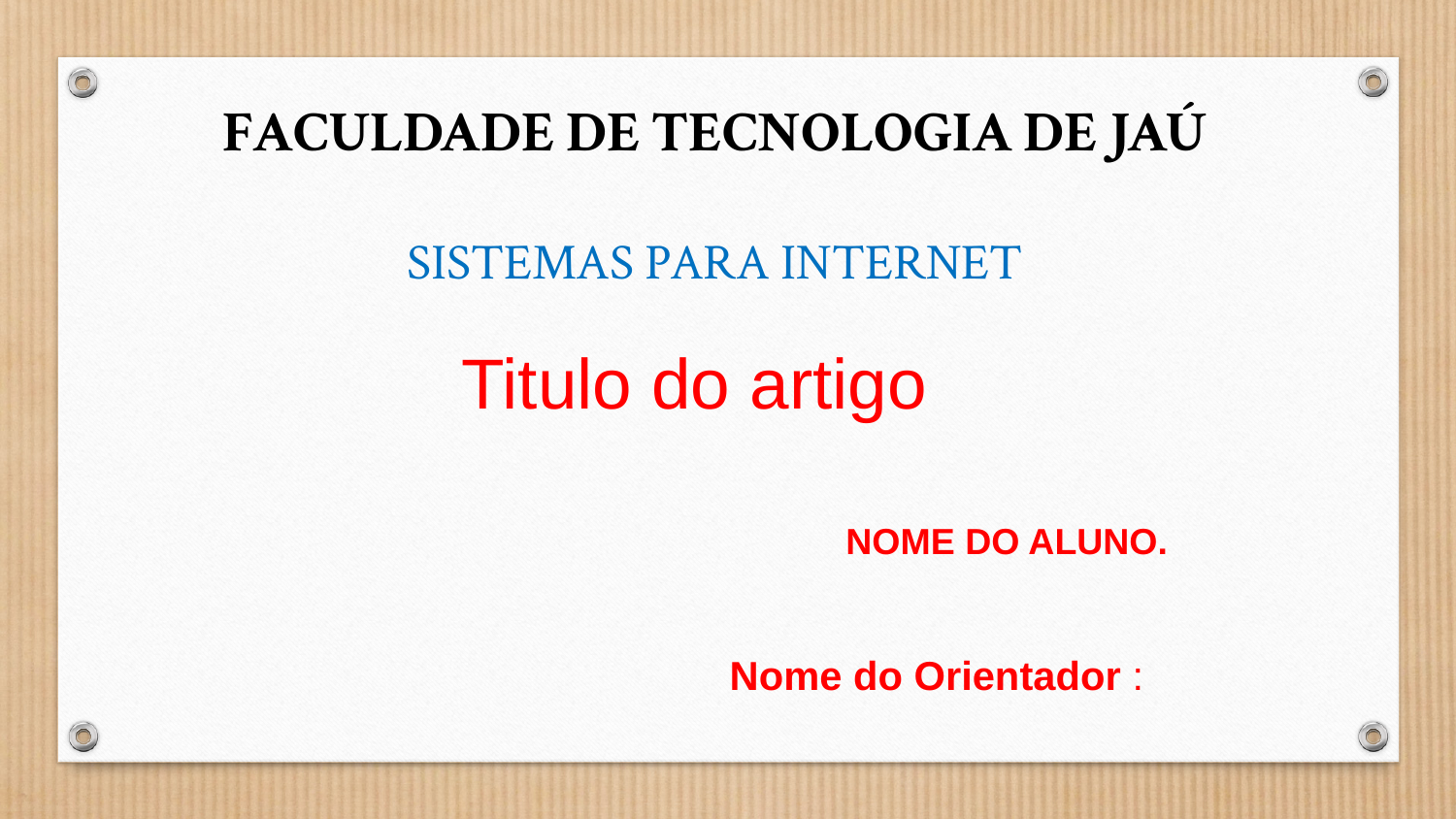

FACULDADE DE TECNOLOGIA DE JAÚ
SISTEMAS PARA INTERNET
Titulo do artigo

NOME DO ALUNO.
Nome do Orientador :